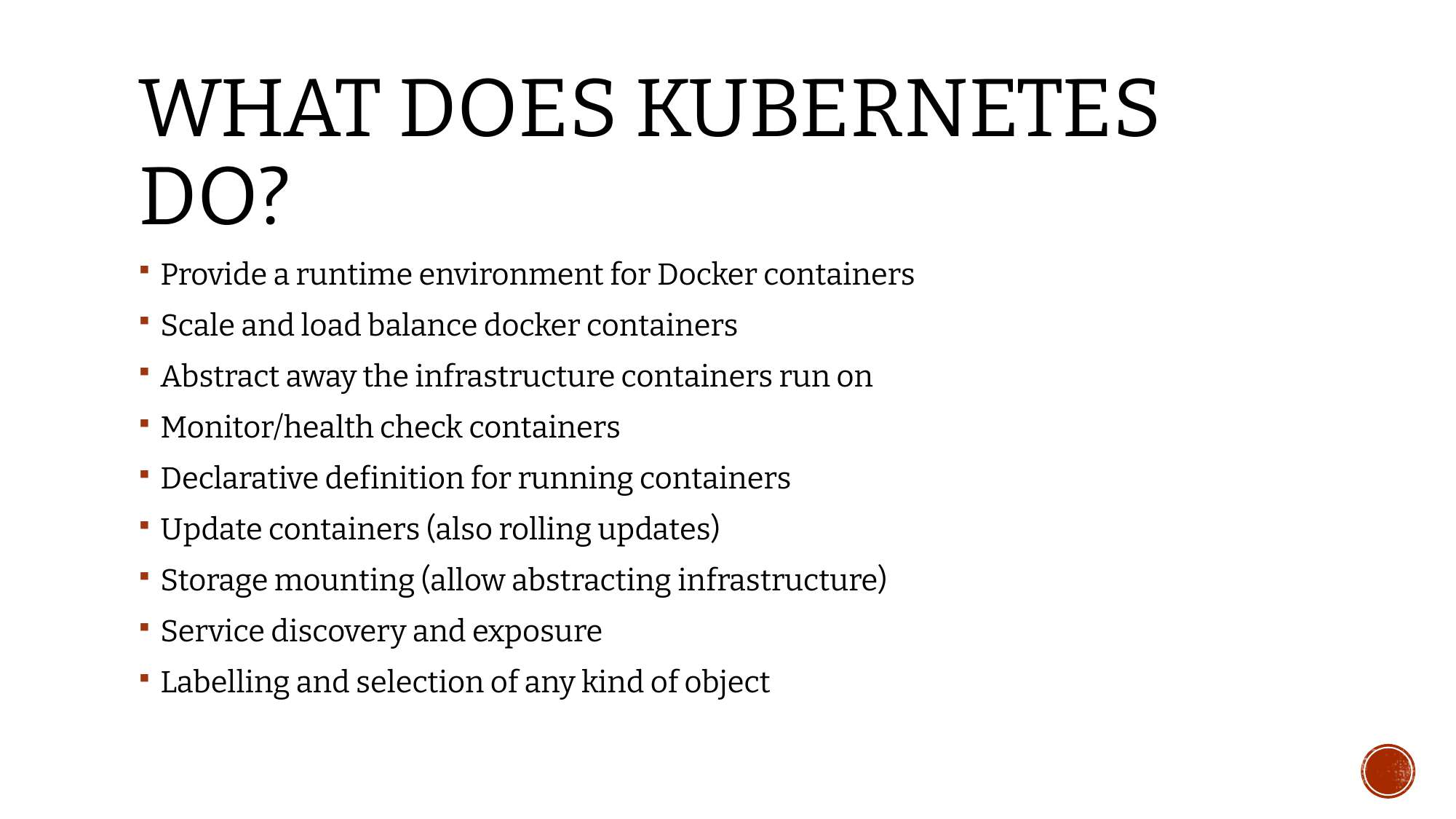

# What does KuberneteS do?
Provide a runtime environment for Docker containers
Scale and load balance docker containers
Abstract away the infrastructure containers run on
Monitor/health check containers
Declarative definition for running containers
Update containers (also rolling updates)
Storage mounting (allow abstracting infrastructure)
Service discovery and exposure
Labelling and selection of any kind of object